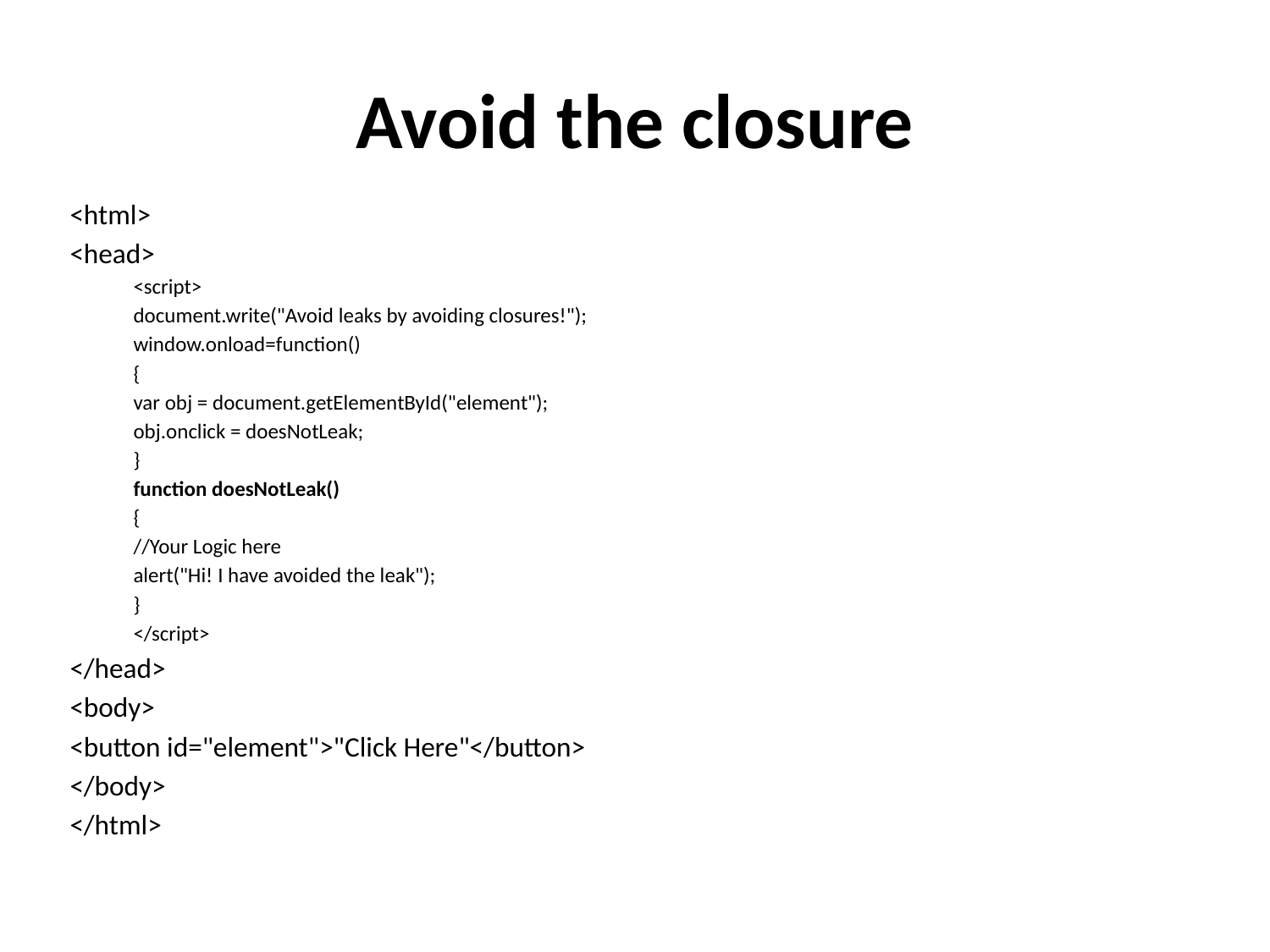

# Avoid the closure
<html>
<head>
<script>
document.write("Avoid leaks by avoiding closures!");
window.onload=function()
{
var obj = document.getElementById("element");
obj.onclick = doesNotLeak;
}
function doesNotLeak()
{
//Your Logic here
alert("Hi! I have avoided the leak");
}
</script>
</head>
<body>
<button id="element">"Click Here"</button>
</body>
</html>